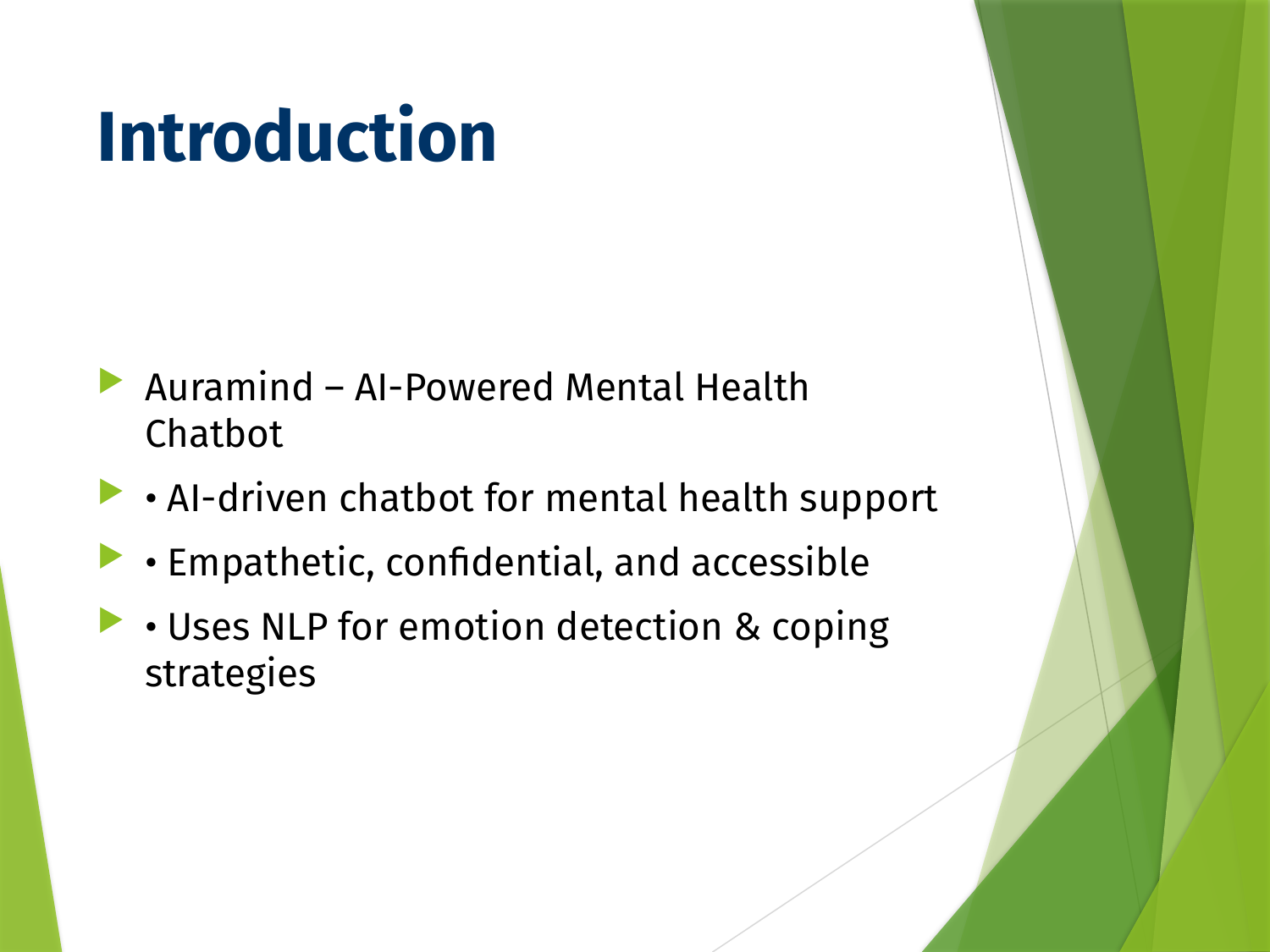

# Introduction

Auramind – AI-Powered Mental Health Chatbot
• AI-driven chatbot for mental health support
• Empathetic, confidential, and accessible
• Uses NLP for emotion detection & coping strategies